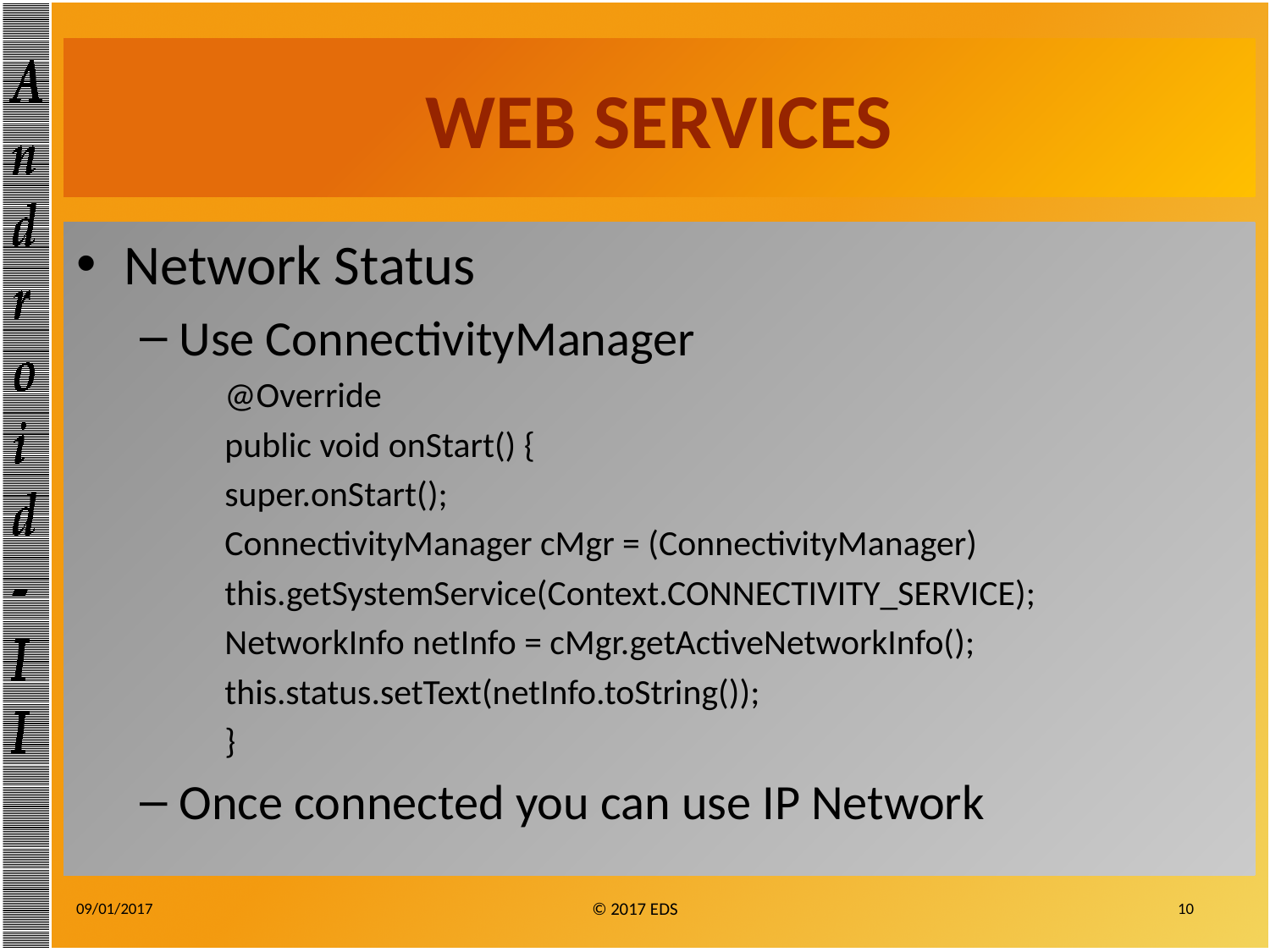

# WEB SERVICES
Network Status
Use ConnectivityManager
@Override
public void onStart() {
super.onStart();
ConnectivityManager cMgr = (ConnectivityManager)
this.getSystemService(Context.CONNECTIVITY_SERVICE);
NetworkInfo netInfo = cMgr.getActiveNetworkInfo();
this.status.setText(netInfo.toString());
}
Once connected you can use IP Network

09/01/2017
10
© 2017 EDS